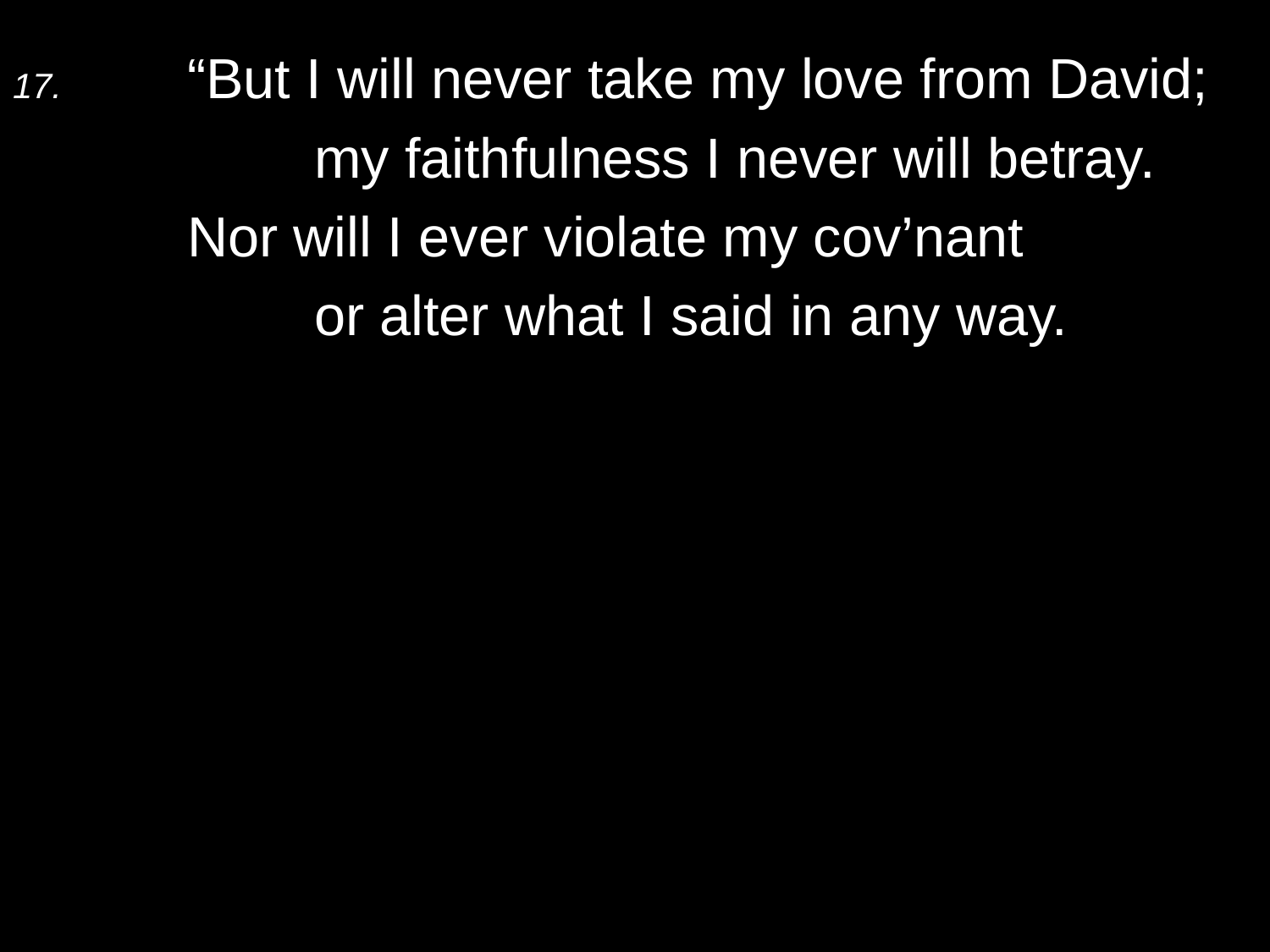

17.	“But I will never take my love from David;
		my faithfulness I never will betray.
	Nor will I ever violate my cov’nant
		or alter what I said in any way.